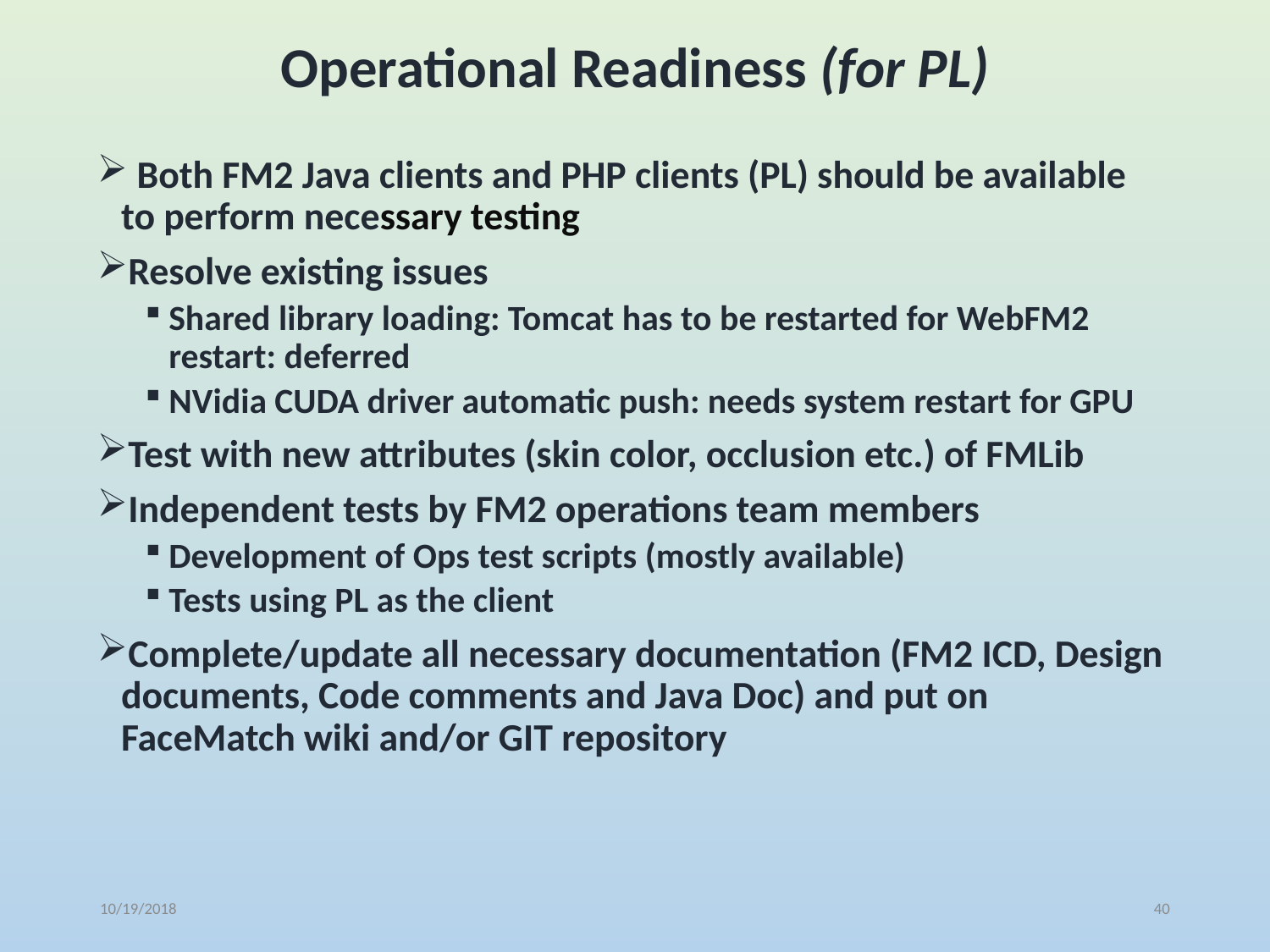

# Operational Readiness (for PL)
 Both FM2 Java clients and PHP clients (PL) should be available to perform necessary testing
Resolve existing issues
Shared library loading: Tomcat has to be restarted for WebFM2 restart: deferred
NVidia CUDA driver automatic push: needs system restart for GPU
Test with new attributes (skin color, occlusion etc.) of FMLib
Independent tests by FM2 operations team members
Development of Ops test scripts (mostly available)
Tests using PL as the client
Complete/update all necessary documentation (FM2 ICD, Design documents, Code comments and Java Doc) and put on FaceMatch wiki and/or GIT repository
10/19/2018

40